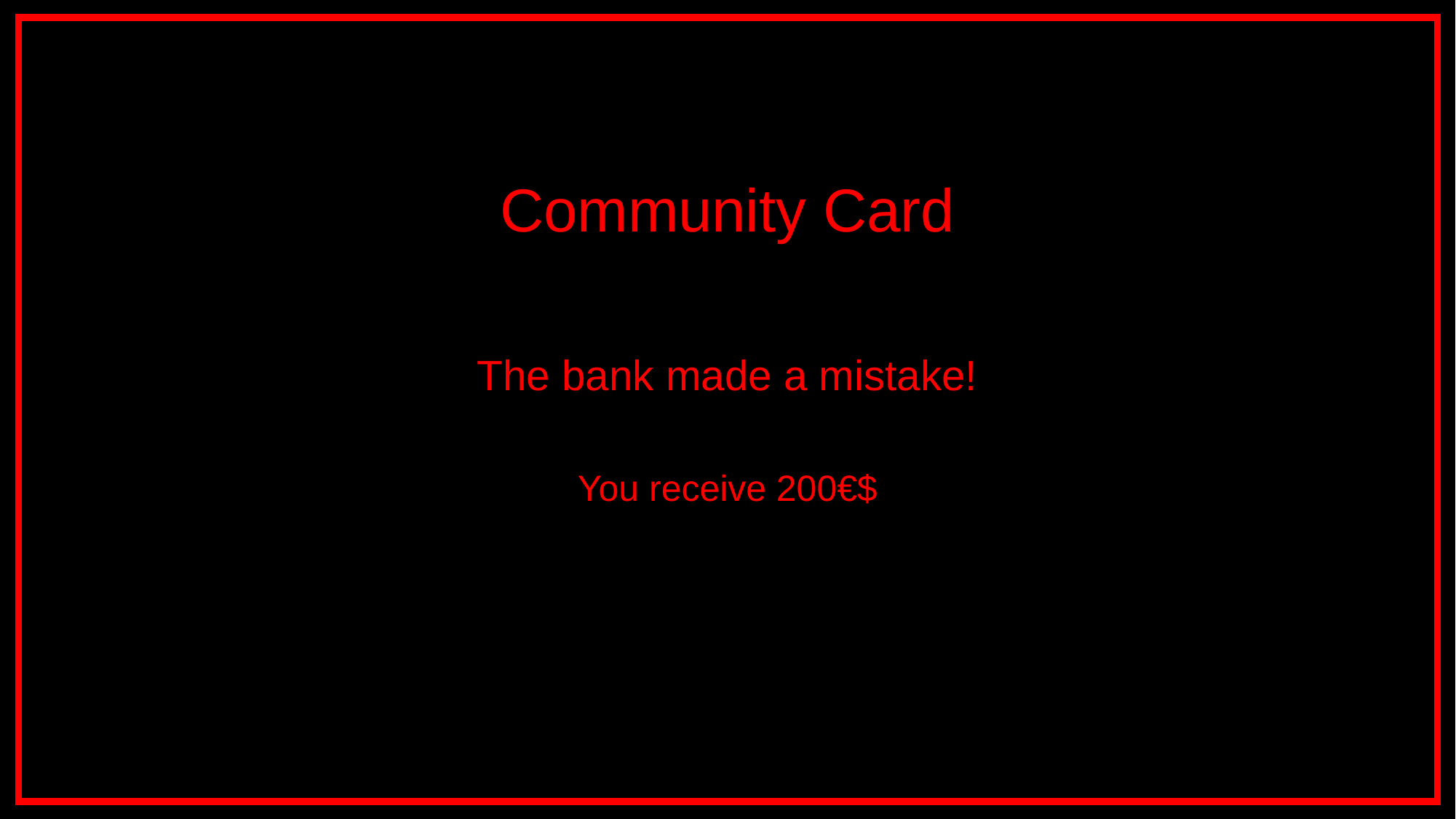

Community Card
The bank made a mistake!

You receive 200€$